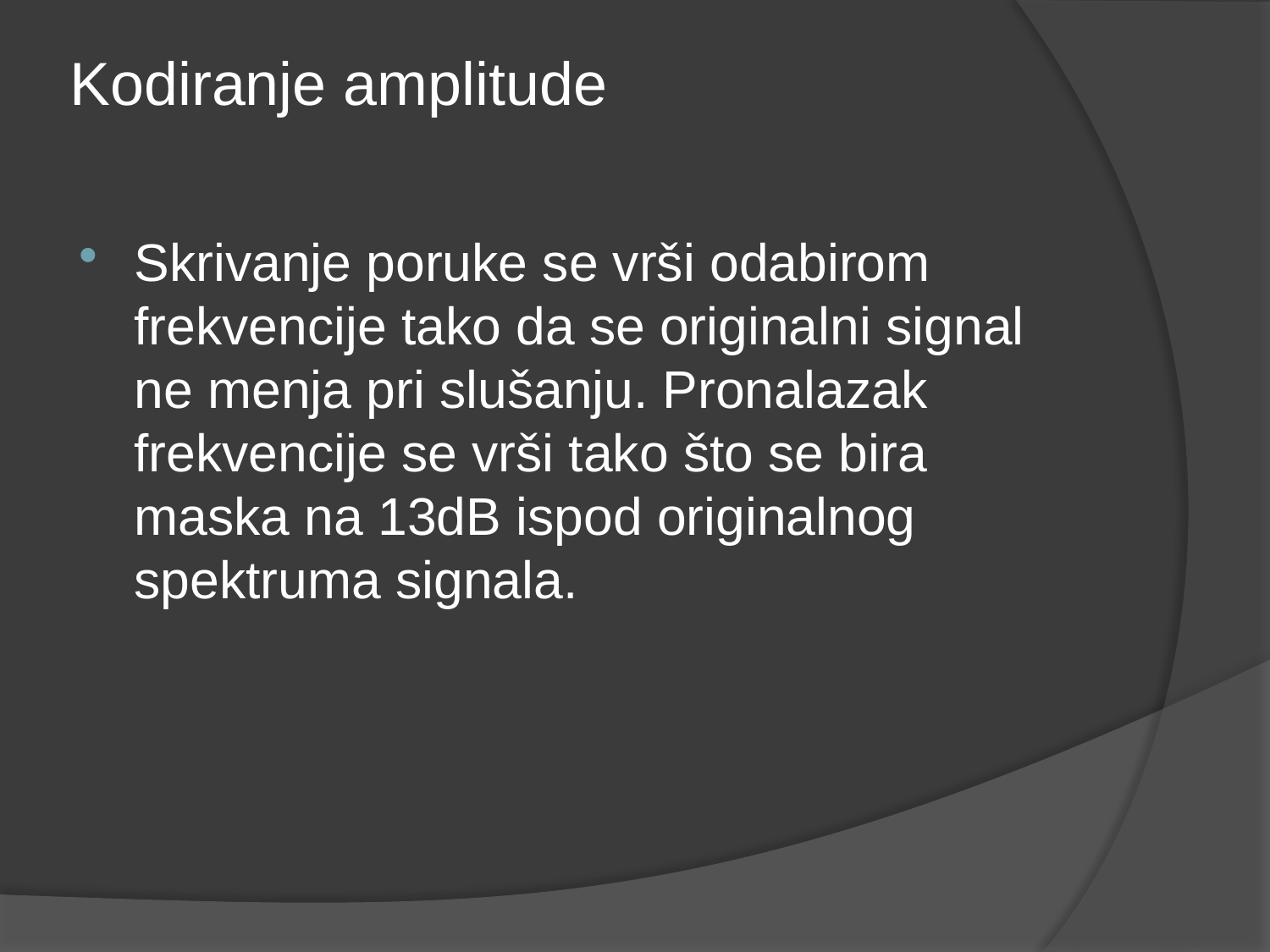

# Kodiranje amplitude
Skrivanje poruke se vrši odabirom frekvencije tako da se originalni signal ne menja pri slušanju. Pronalazak frekvencije se vrši tako što se bira maska na 13dB ispod originalnog spektruma signala.